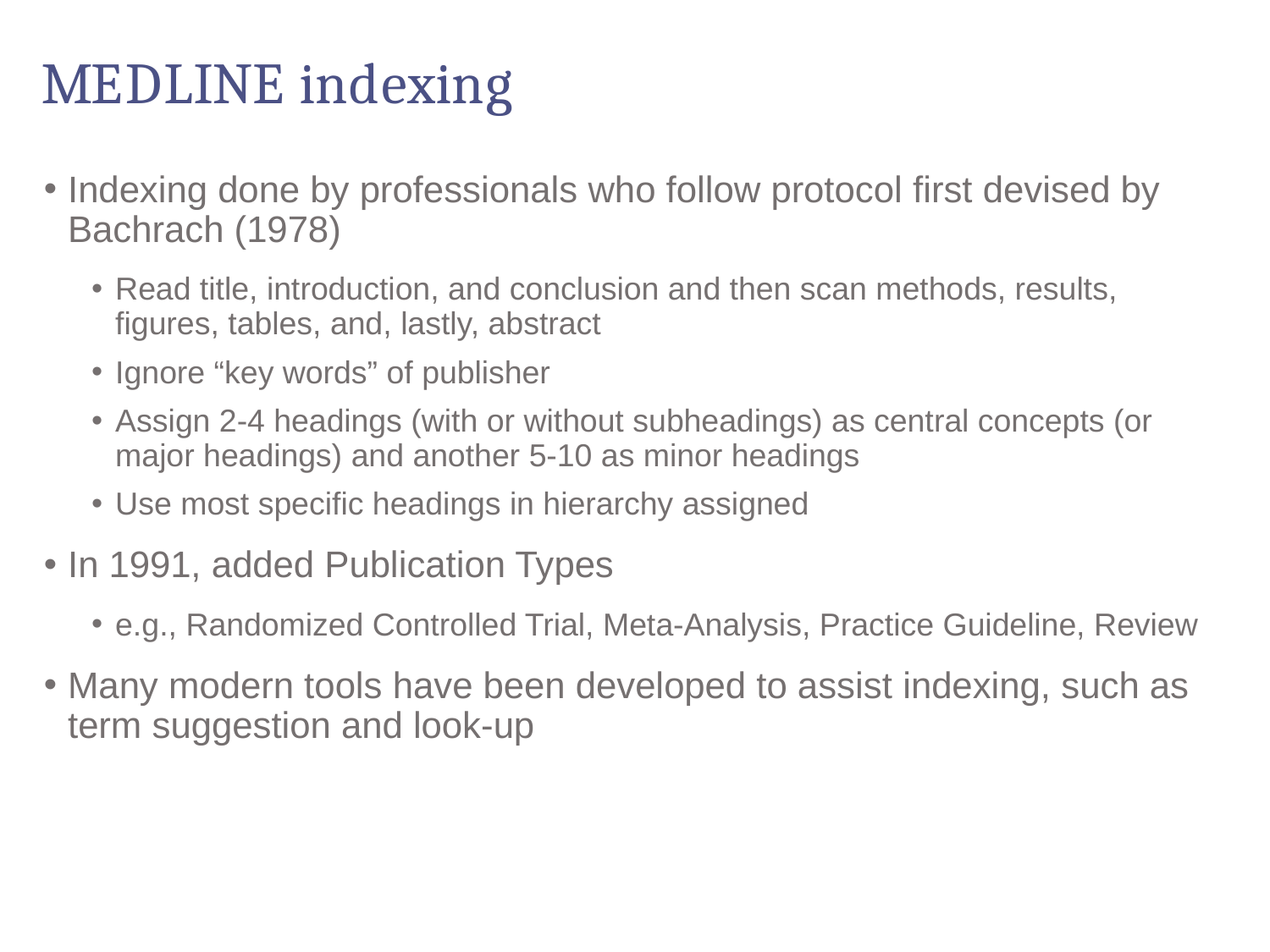

# MEDLINE indexing
Indexing done by professionals who follow protocol first devised by Bachrach (1978)
Read title, introduction, and conclusion and then scan methods, results, figures, tables, and, lastly, abstract
Ignore “key words” of publisher
Assign 2-4 headings (with or without subheadings) as central concepts (or major headings) and another 5-10 as minor headings
Use most specific headings in hierarchy assigned
In 1991, added Publication Types
e.g., Randomized Controlled Trial, Meta-Analysis, Practice Guideline, Review
Many modern tools have been developed to assist indexing, such as term suggestion and look-up